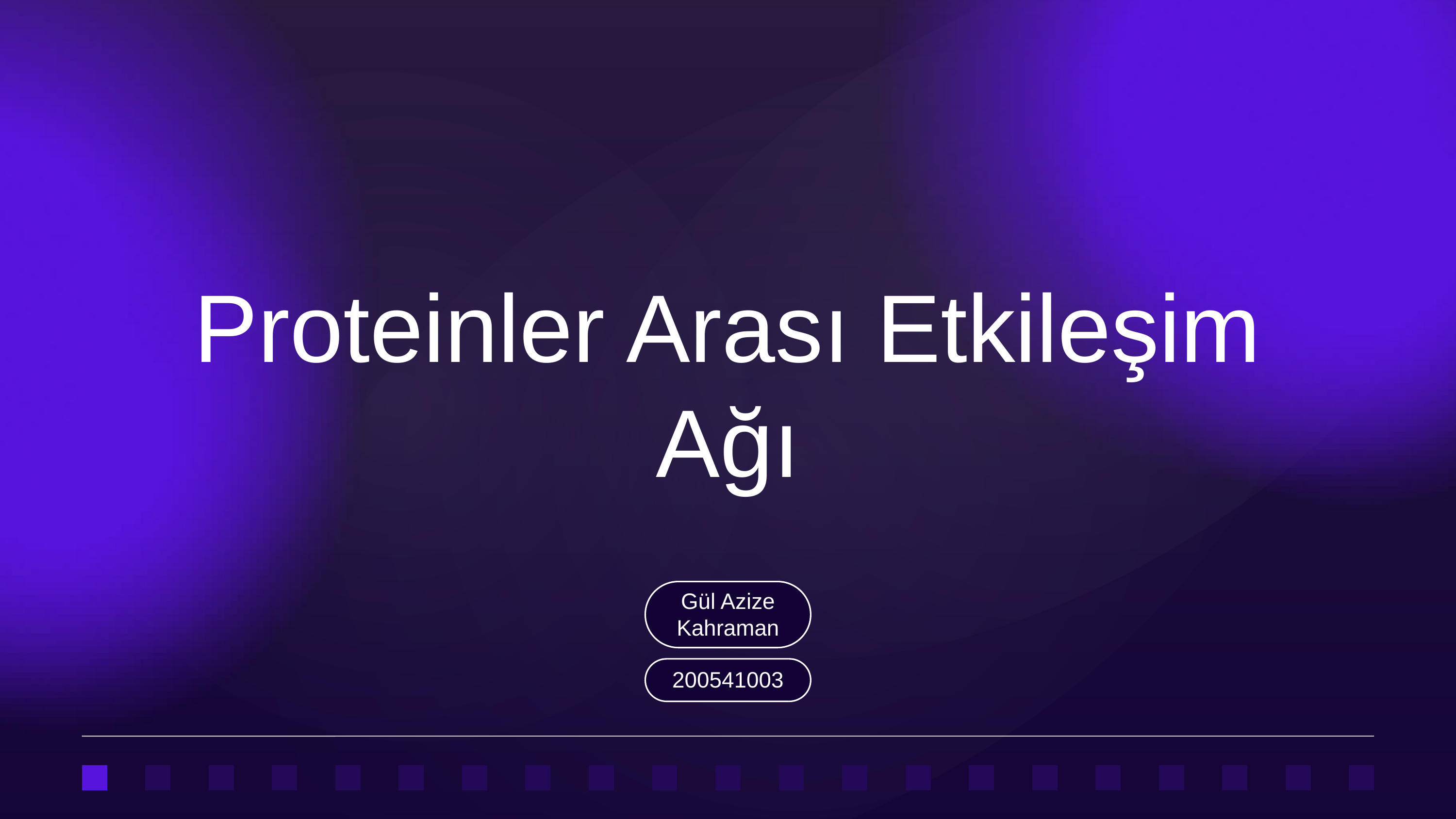

Proteinler Arası Etkileşim Ağı

Gül Azize Kahraman

200541003